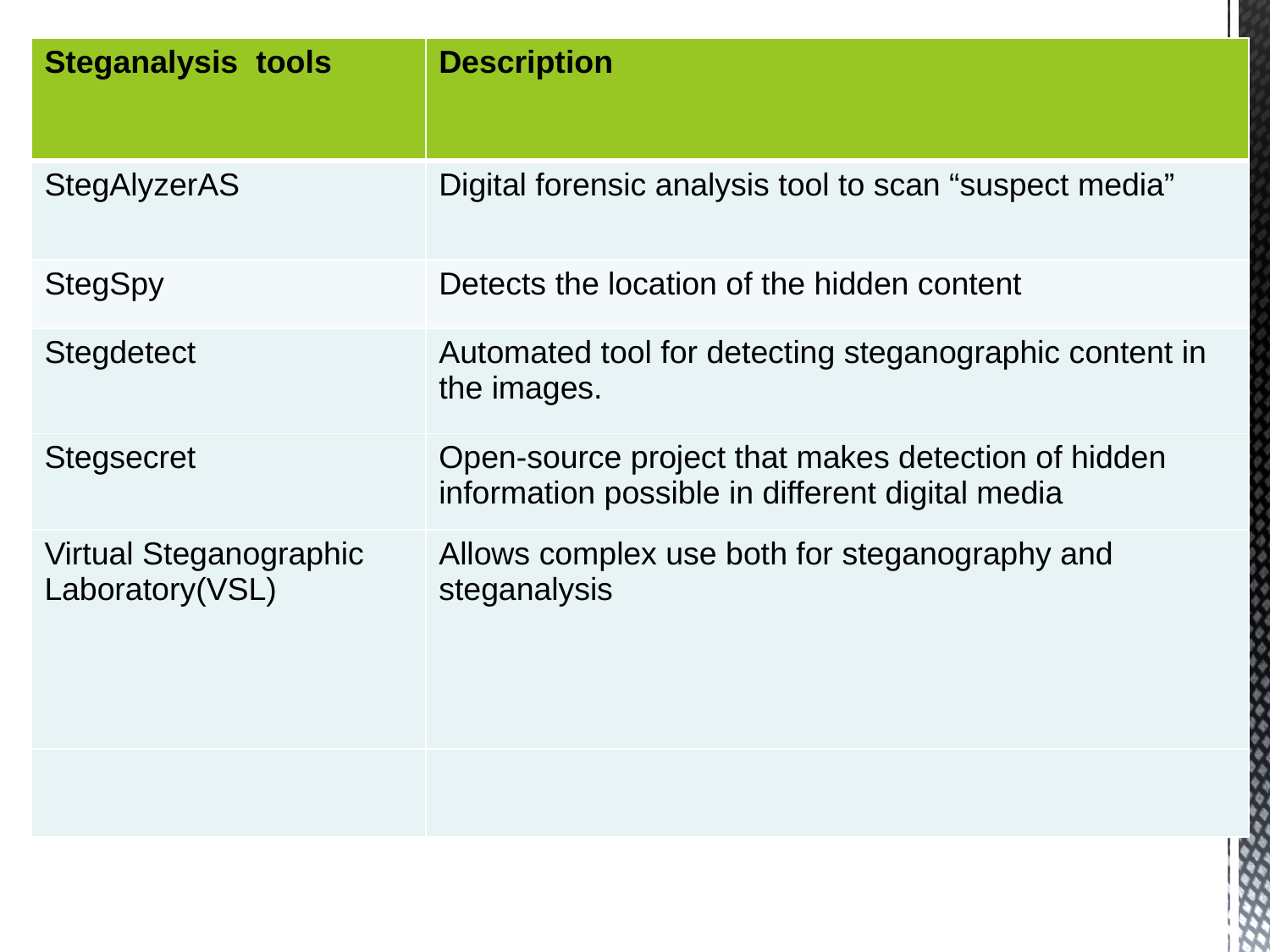

| Steganalysis tools | Description |
| --- | --- |
| StegAlyzerAS | Digital forensic analysis tool to scan “suspect media” |
| StegSpy | Detects the location of the hidden content |
| Stegdetect | Automated tool for detecting steganographic content in the images. |
| Stegsecret | Open-source project that makes detection of hidden information possible in different digital media |
| Virtual Steganographic Laboratory(VSL) | Allows complex use both for steganography and steganalysis |
|  |  |